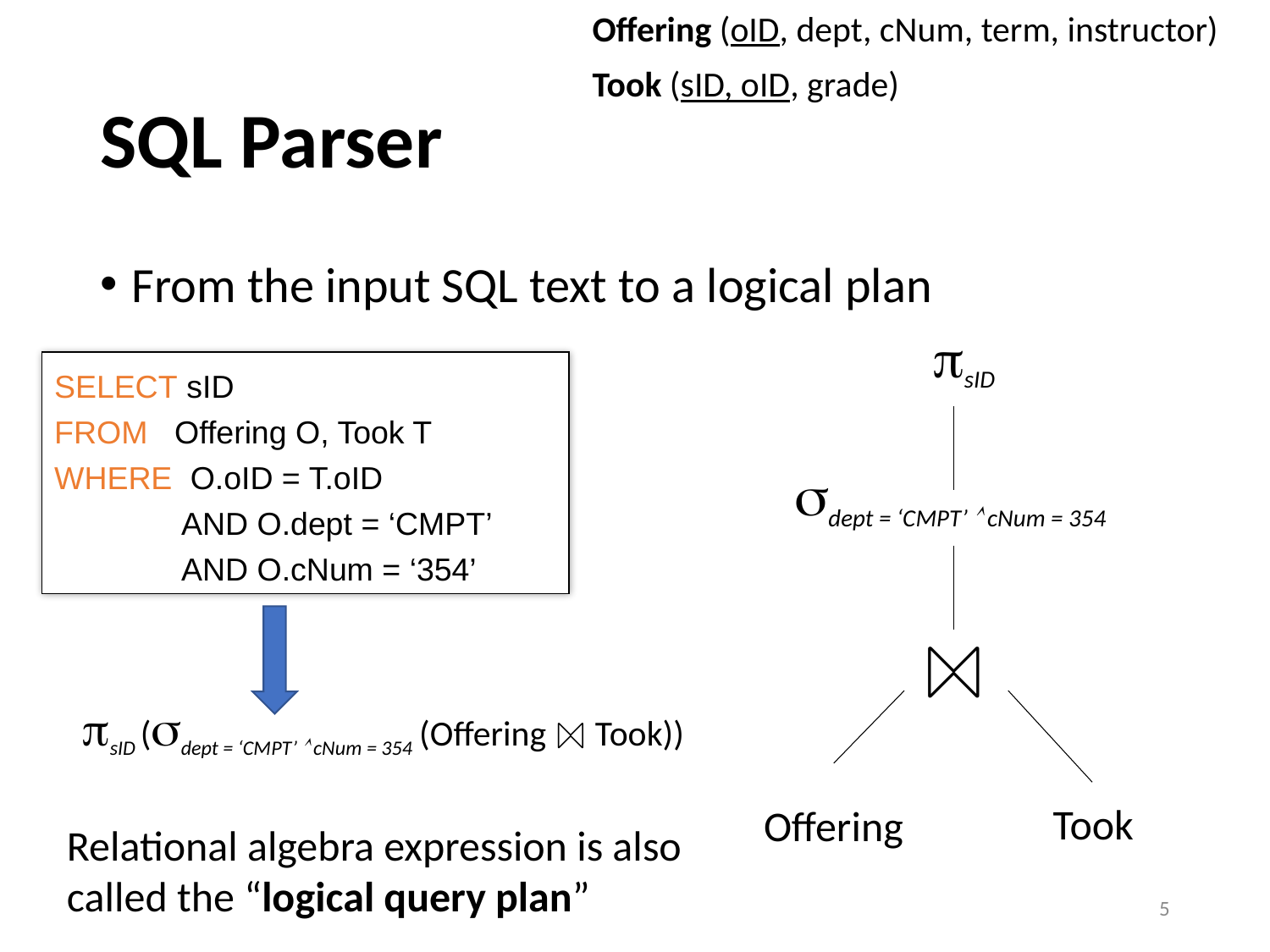

Offering (oID, dept, cNum, term, instructor)
Took (sID, oID, grade)

# SQL Parser
From the input SQL text to a logical plan
πsID
SELECT sID
FROM   Offering O, Took T
WHERE  O.oID = T.oID
	AND O.dept = ‘CMPT’
	AND O.cNum = ‘354’
σdept = ‘CMPT’ ∧ cNum = 354

⨝
πsID (σdept = ‘CMPT’ ∧ cNum = 354 (Offering ⨝ Took))
Took
Offering
Relational algebra expression is also called the “logical query plan”
5